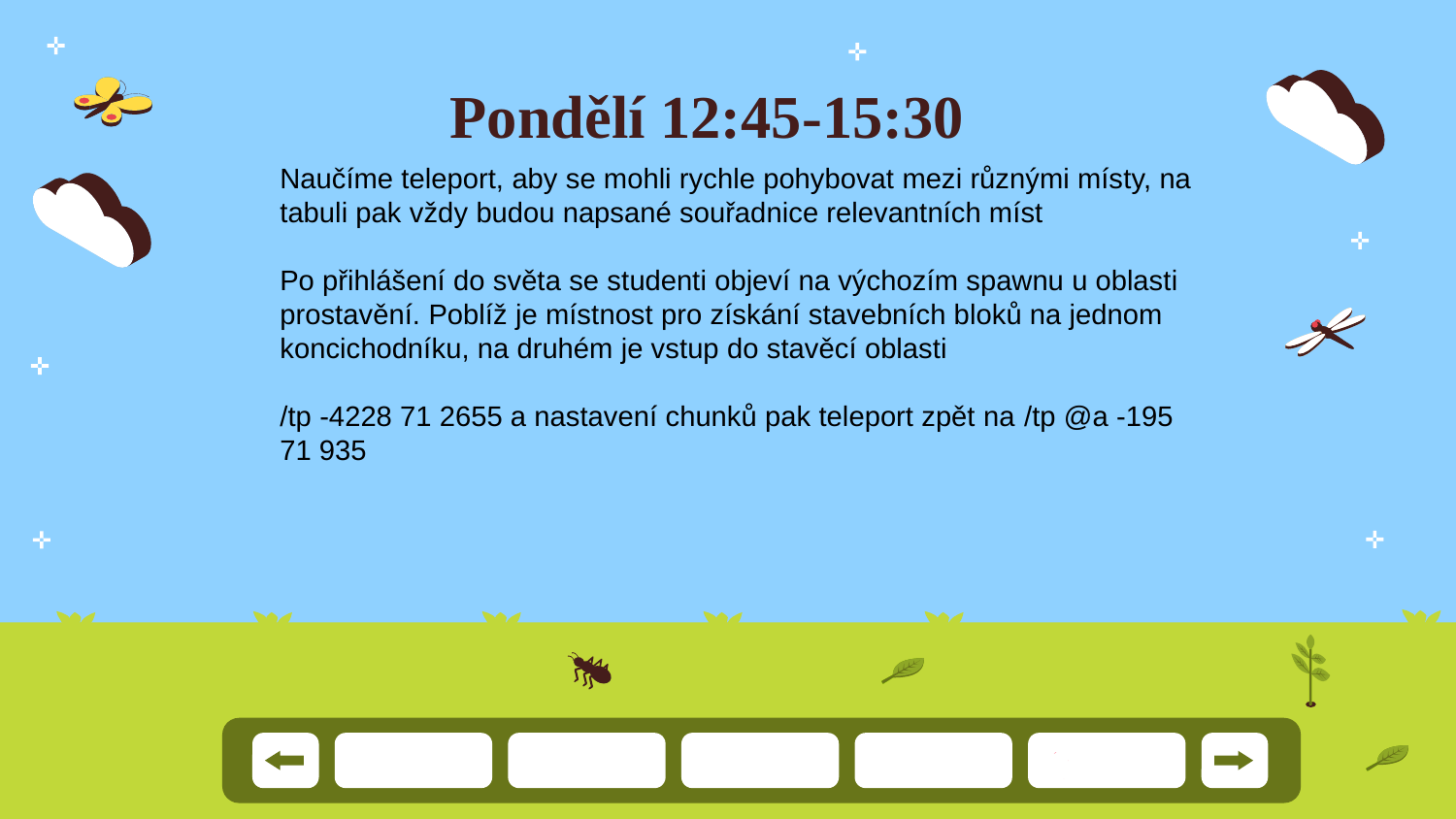

# Pondělí 12:45-15:30
Naučíme teleport, aby se mohli rychle pohybovat mezi různými místy, na tabuli pak vždy budou napsané souřadnice relevantních míst

Po přihlášení do světa se studenti objeví na výchozím spawnu u oblasti prostavění. Poblíž je místnost pro získání stavebních bloků na jednom koncichodníku, na druhém je vstup do stavěcí oblasti

/tp -4228 71 2655 a nastavení chunků pak teleport zpět na /tp @a -195 71 935